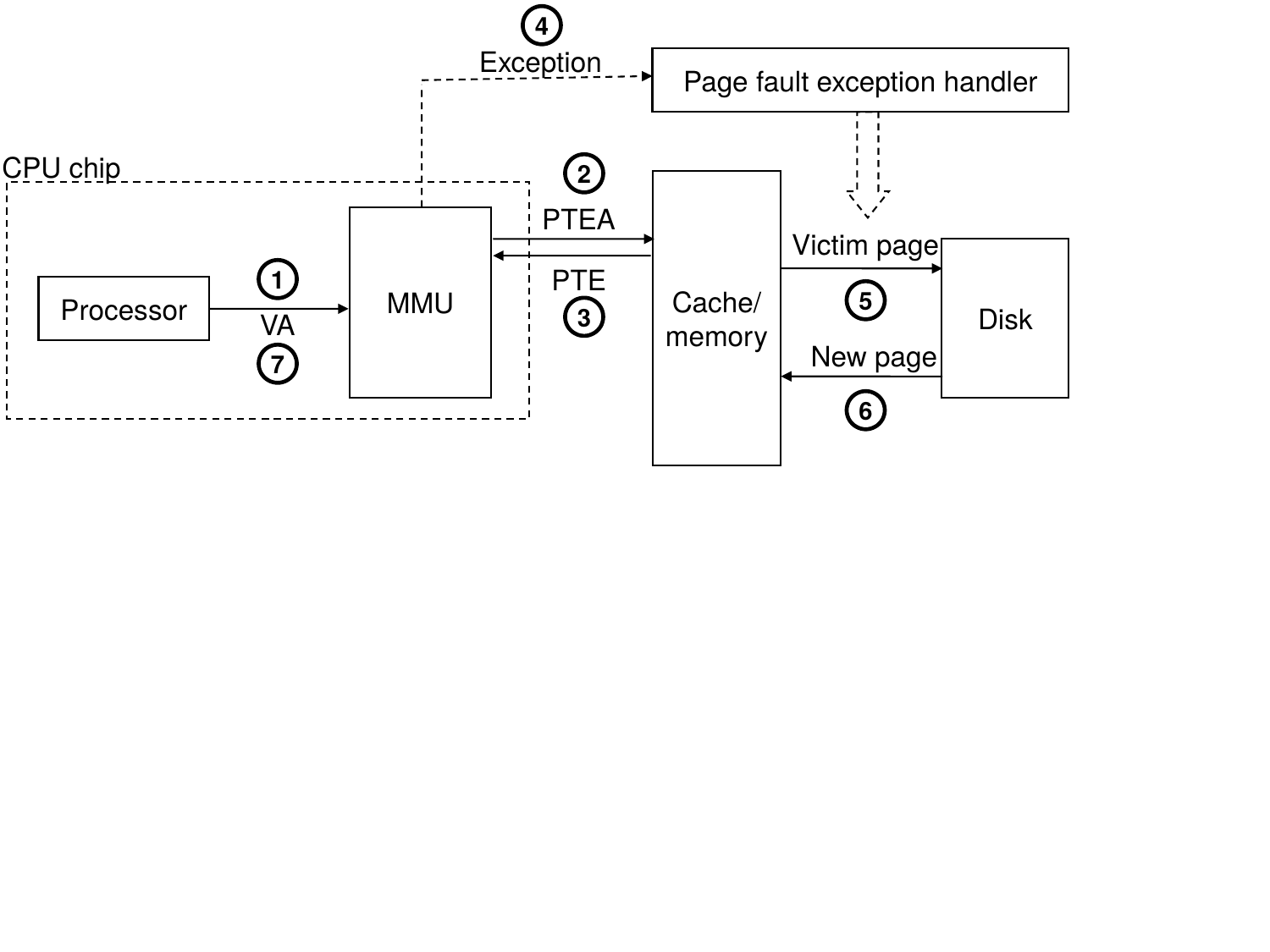

4
Exception
Page fault exception handler

CPU chip
2
Cache/
memory

PTEA
MMU
Victim page

Disk

PTE
1

Processor
5
3

VA
New page
7

6